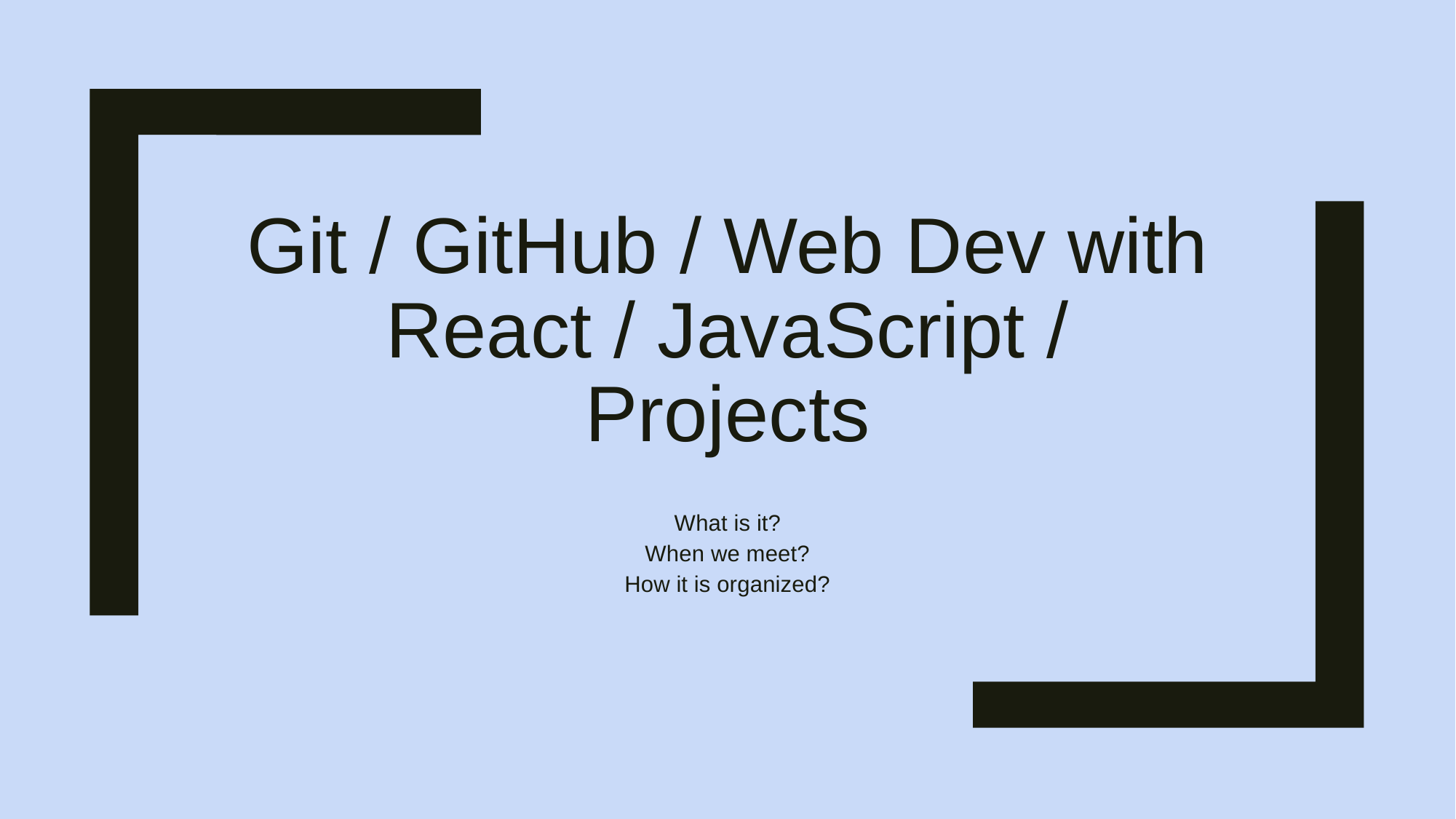

# Git / GitHub / Web Dev with React / JavaScript / Projects

What is it?
When we meet?
How it is organized?